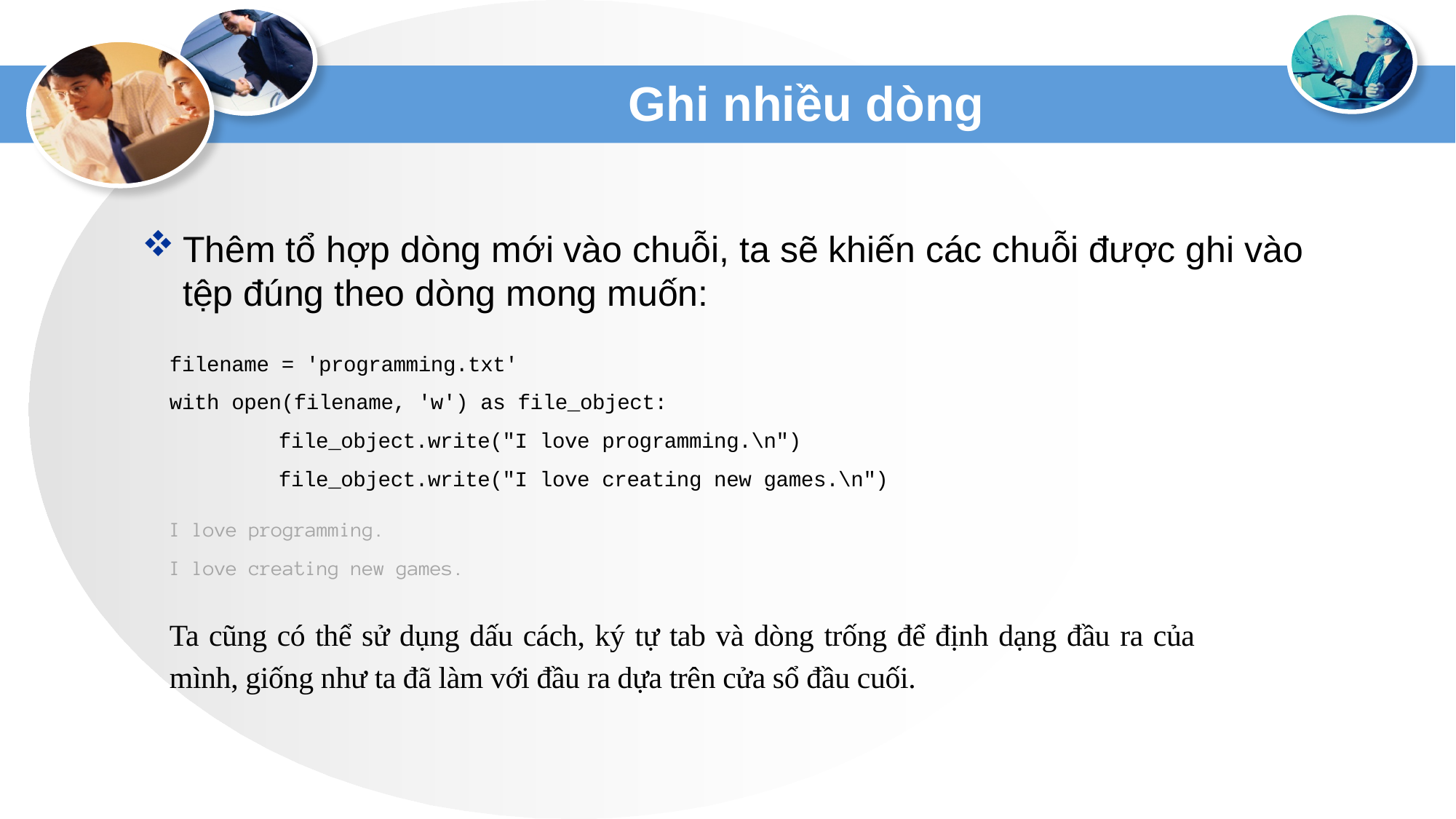

# Ghi nhiều dòng
Thêm tổ hợp dòng mới vào chuỗi, ta sẽ khiến các chuỗi được ghi vào tệp đúng theo dòng mong muốn:
filename = 'programming.txt'
with open(filename, 'w') as file_object:
	file_object.write("I love programming.\n")
	file_object.write("I love creating new games.\n")
I love programming.
I love creating new games.
Ta cũng có thể sử dụng dấu cách, ký tự tab và dòng trống để định dạng đầu ra của mình, giống như ta đã làm với đầu ra dựa trên cửa sổ đầu cuối.